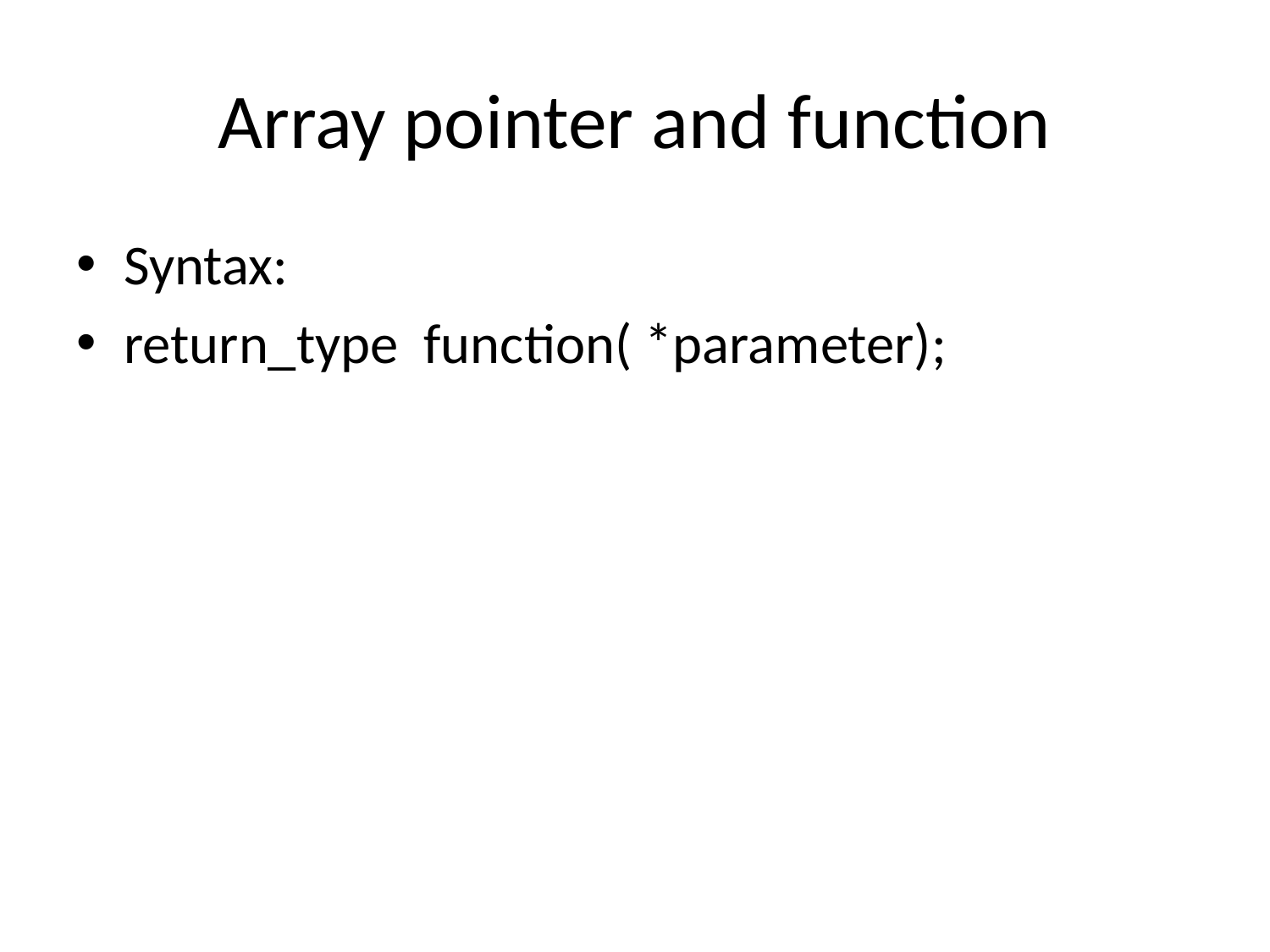

# Array pointer and function
Syntax:
return_type  function( *parameter);